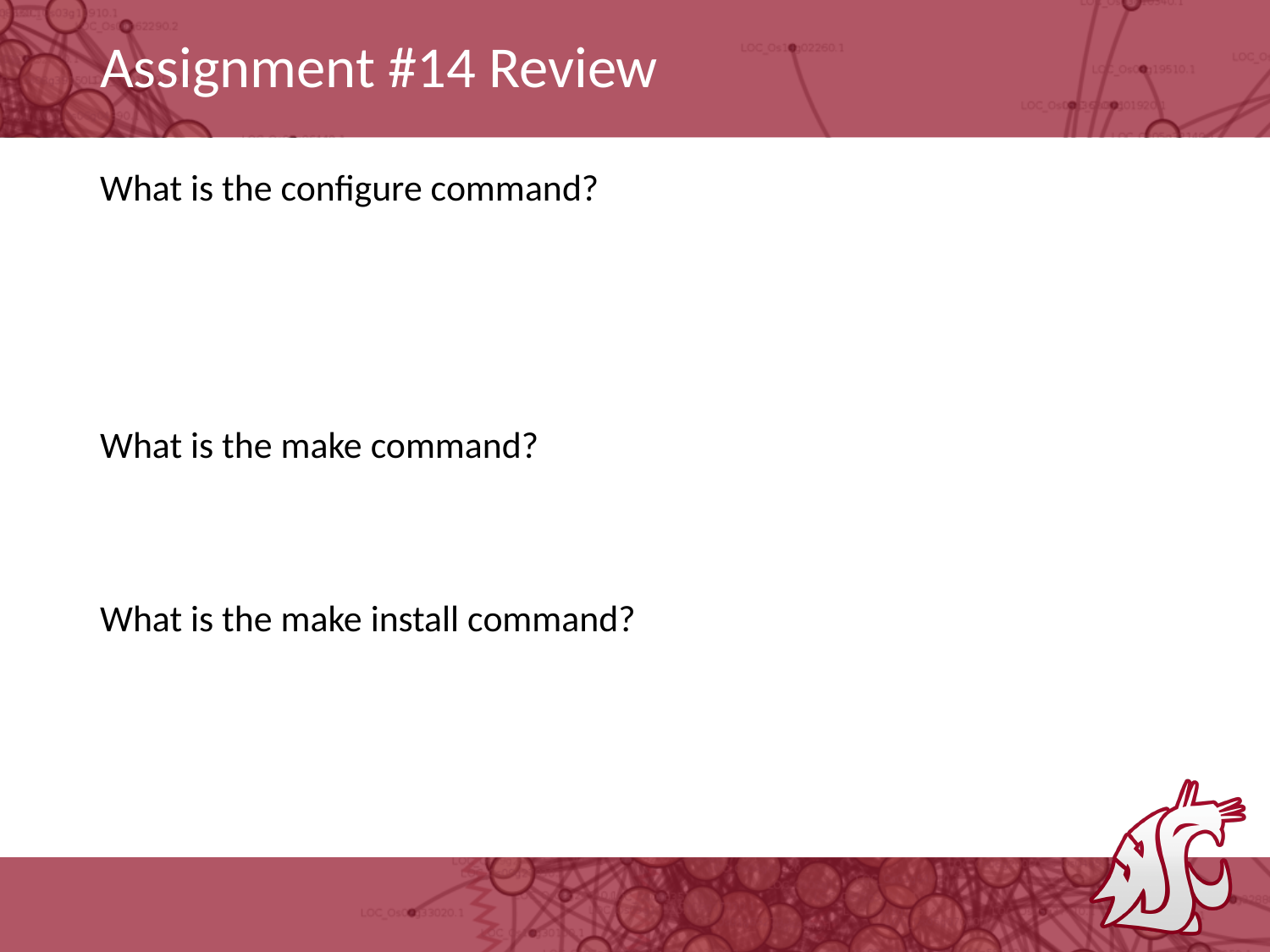

# Assignment #14 Review
What is the configure command?
What is the make command?
What is the make install command?